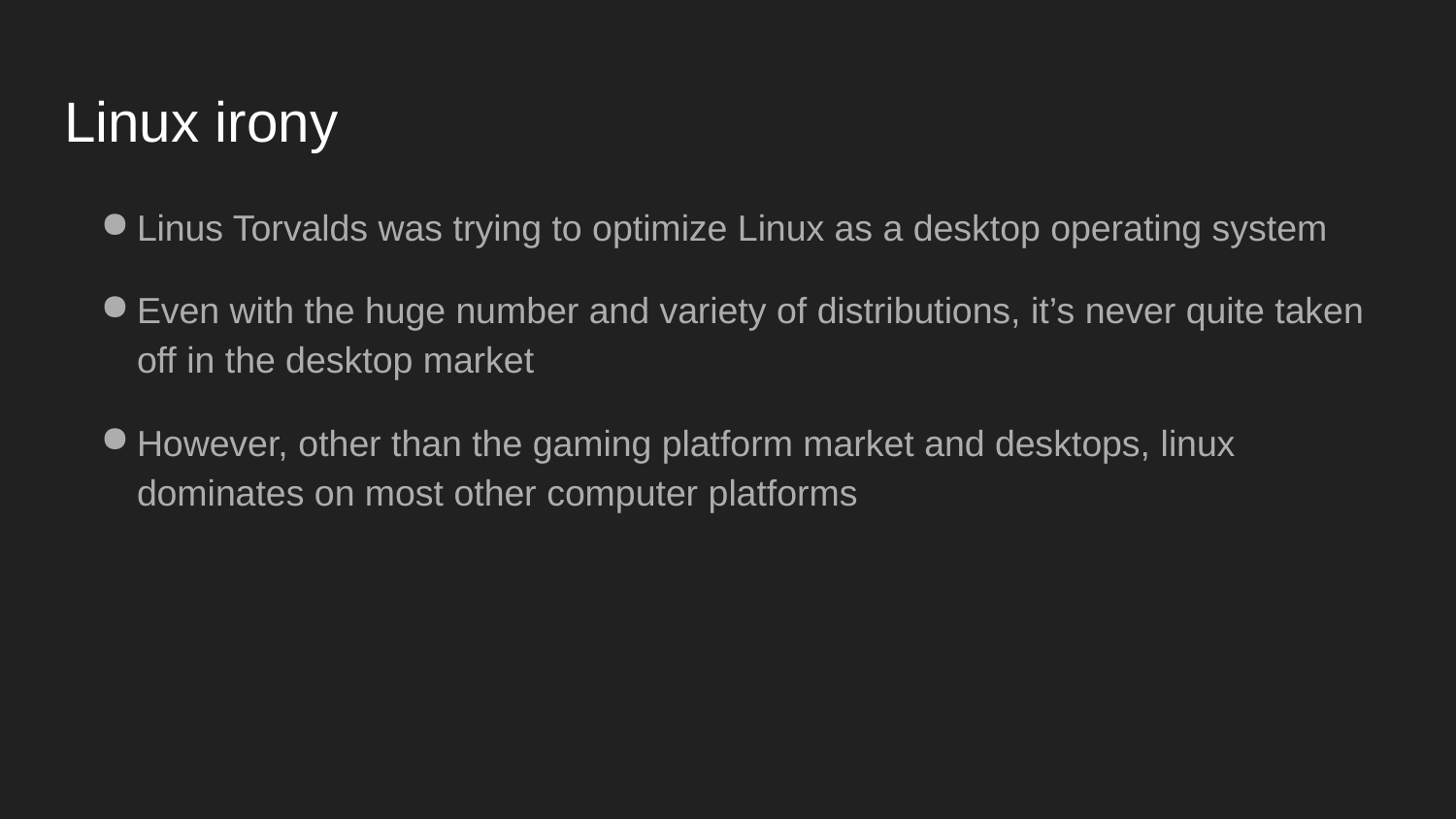

# Linux irony
Linus Torvalds was trying to optimize Linux as a desktop operating system
Even with the huge number and variety of distributions, it’s never quite taken off in the desktop market
However, other than the gaming platform market and desktops, linux dominates on most other computer platforms